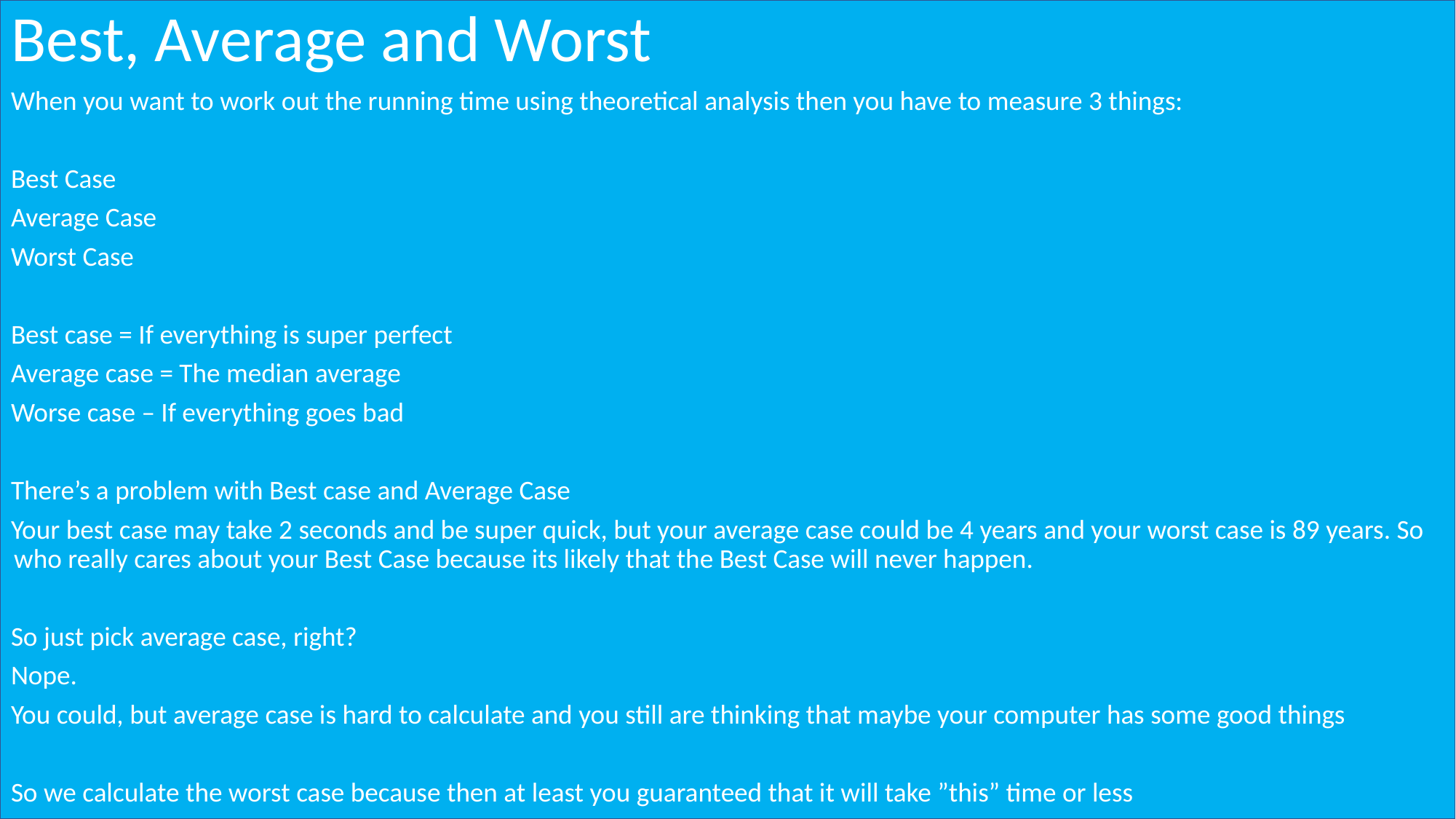

# Best, Average and Worst
When you want to work out the running time using theoretical analysis then you have to measure 3 things:

Best Case
Average Case
Worst Case

Best case = If everything is super perfect
Average case = The median average
Worse case – If everything goes bad

There’s a problem with Best case and Average Case
Your best case may take 2 seconds and be super quick, but your average case could be 4 years and your worst case is 89 years. So who really cares about your Best Case because its likely that the Best Case will never happen.

So just pick average case, right?
Nope.
You could, but average case is hard to calculate and you still are thinking that maybe your computer has some good things

So we calculate the worst case because then at least you guaranteed that it will take ”this” time or less